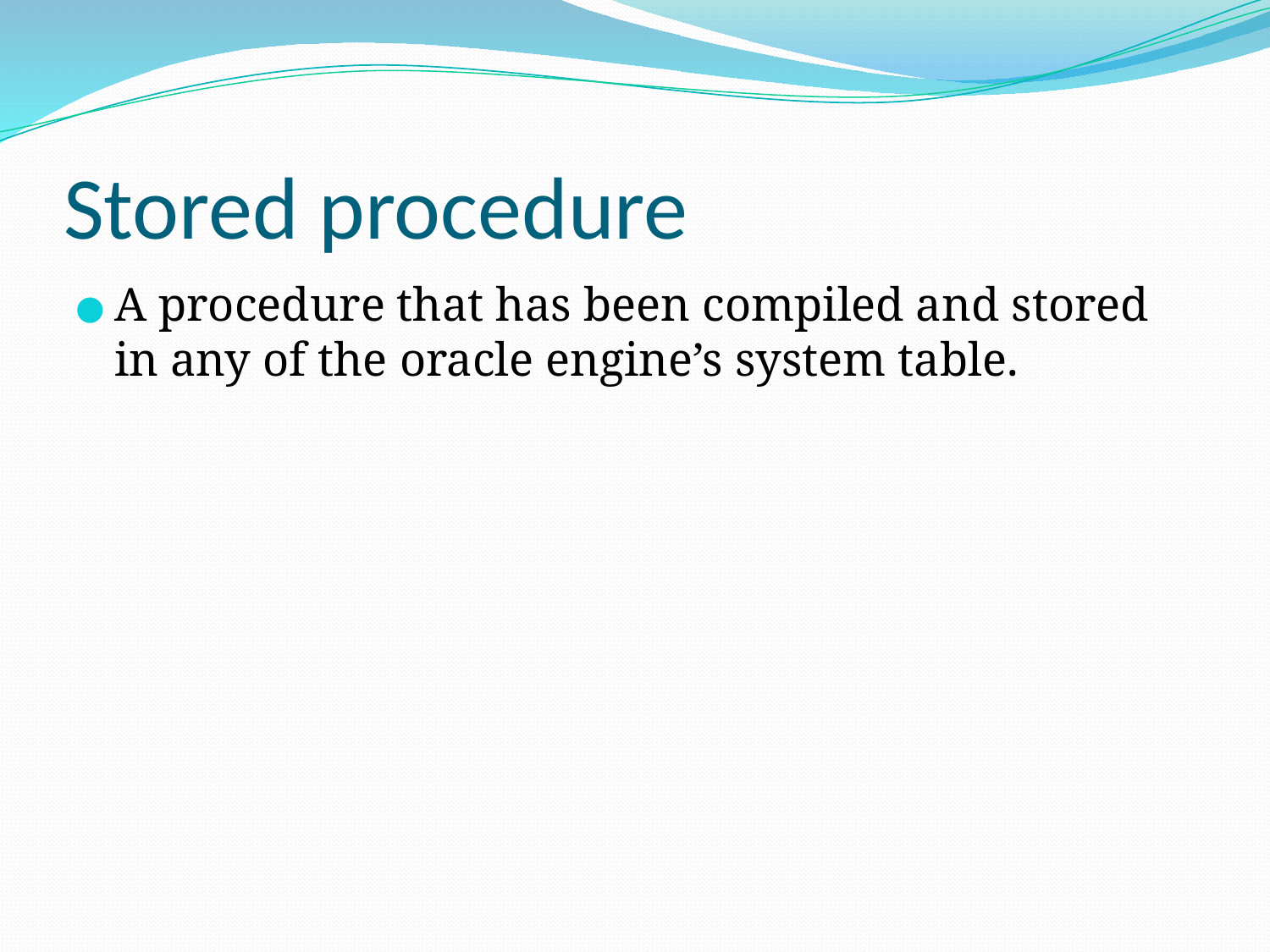

# Stored procedure
A procedure that has been compiled and stored in any of the oracle engine’s system table.